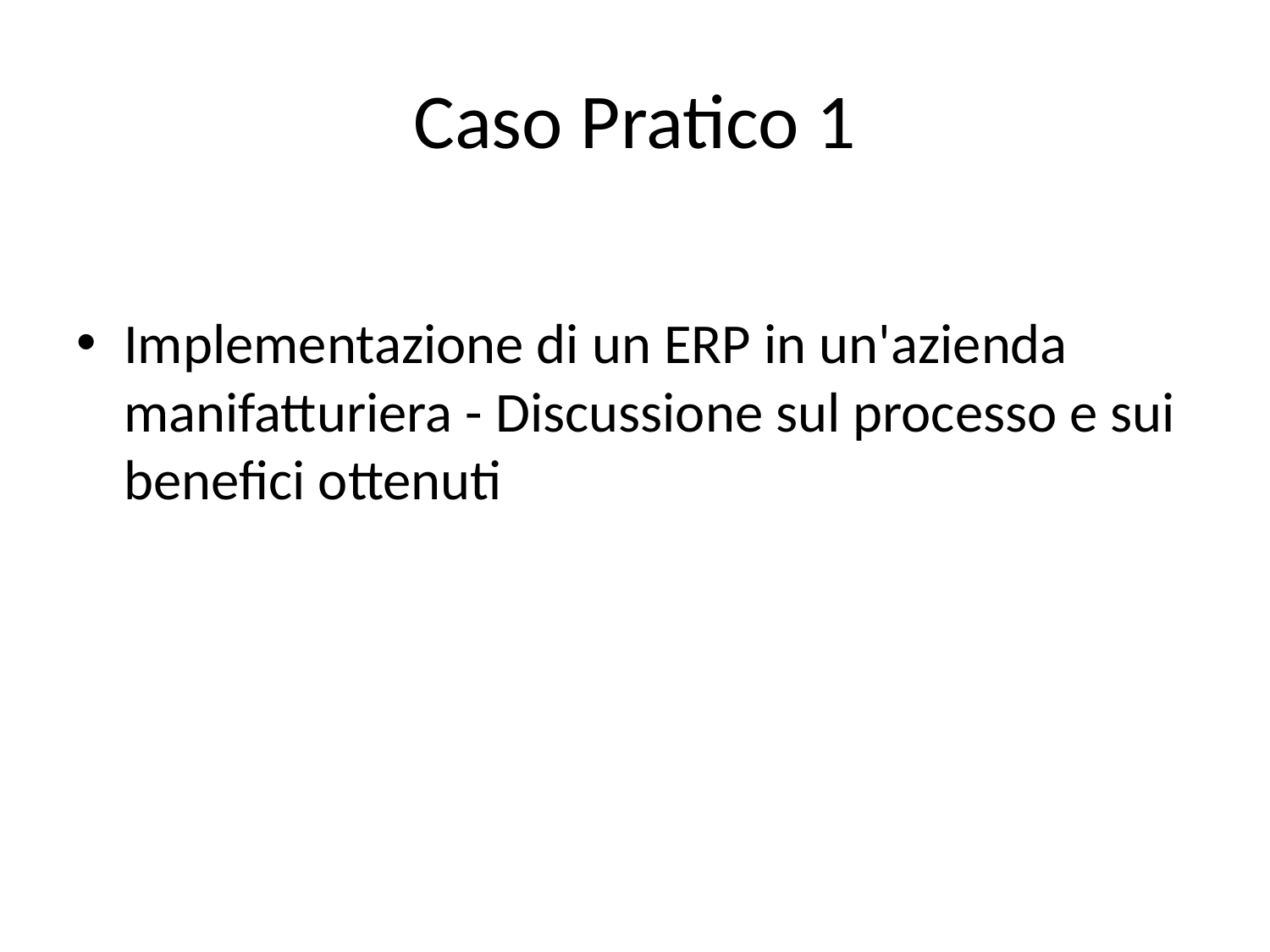

# Caso Pratico 1

Implementazione di un ERP in un'azienda manifatturiera - Discussione sul processo e sui benefici ottenuti